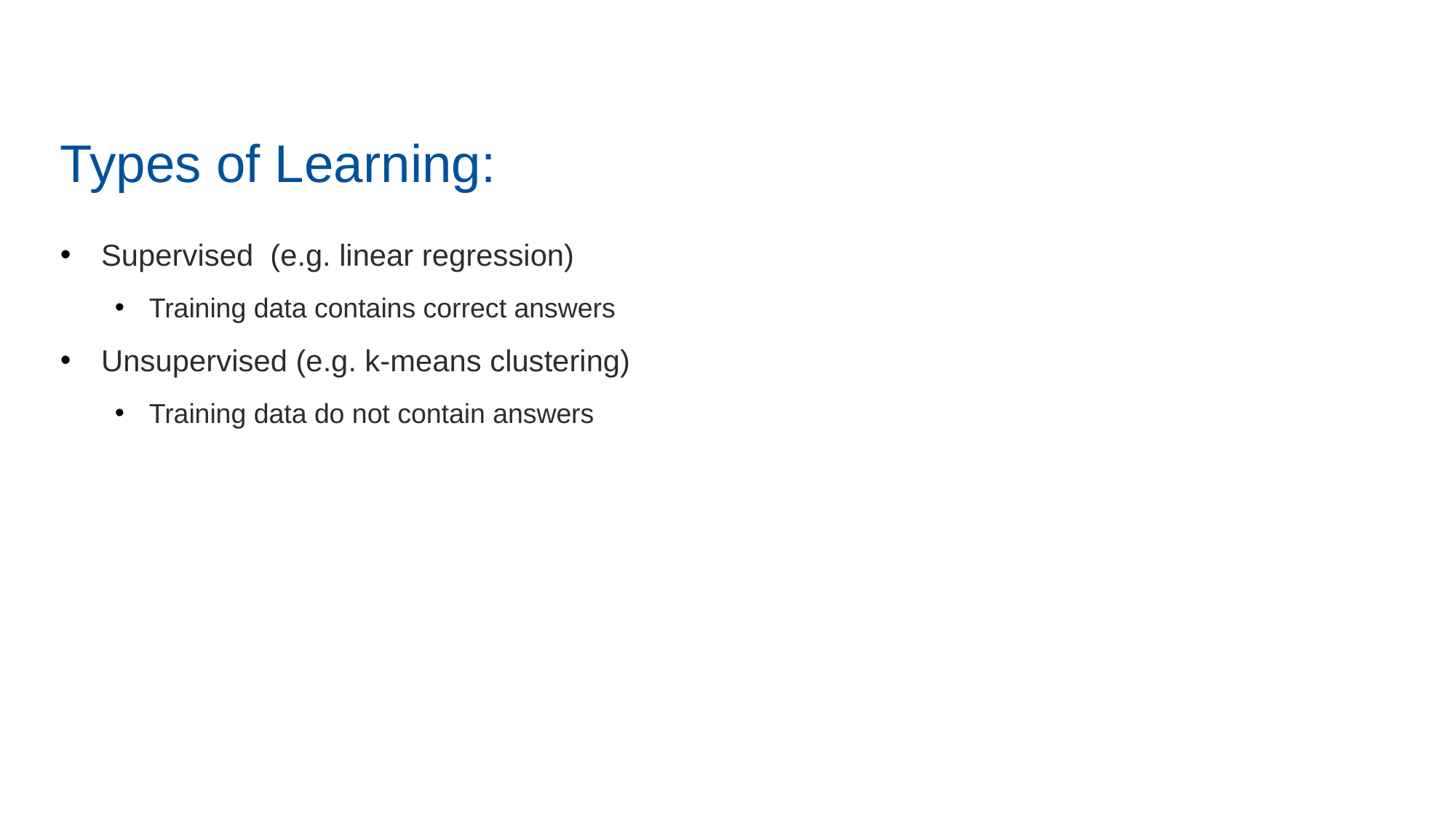

# Types of Learning:
Supervised  (e.g. linear regression)
Training data contains correct answers
Unsupervised (e.g. k-means clustering)
Training data do not contain answers